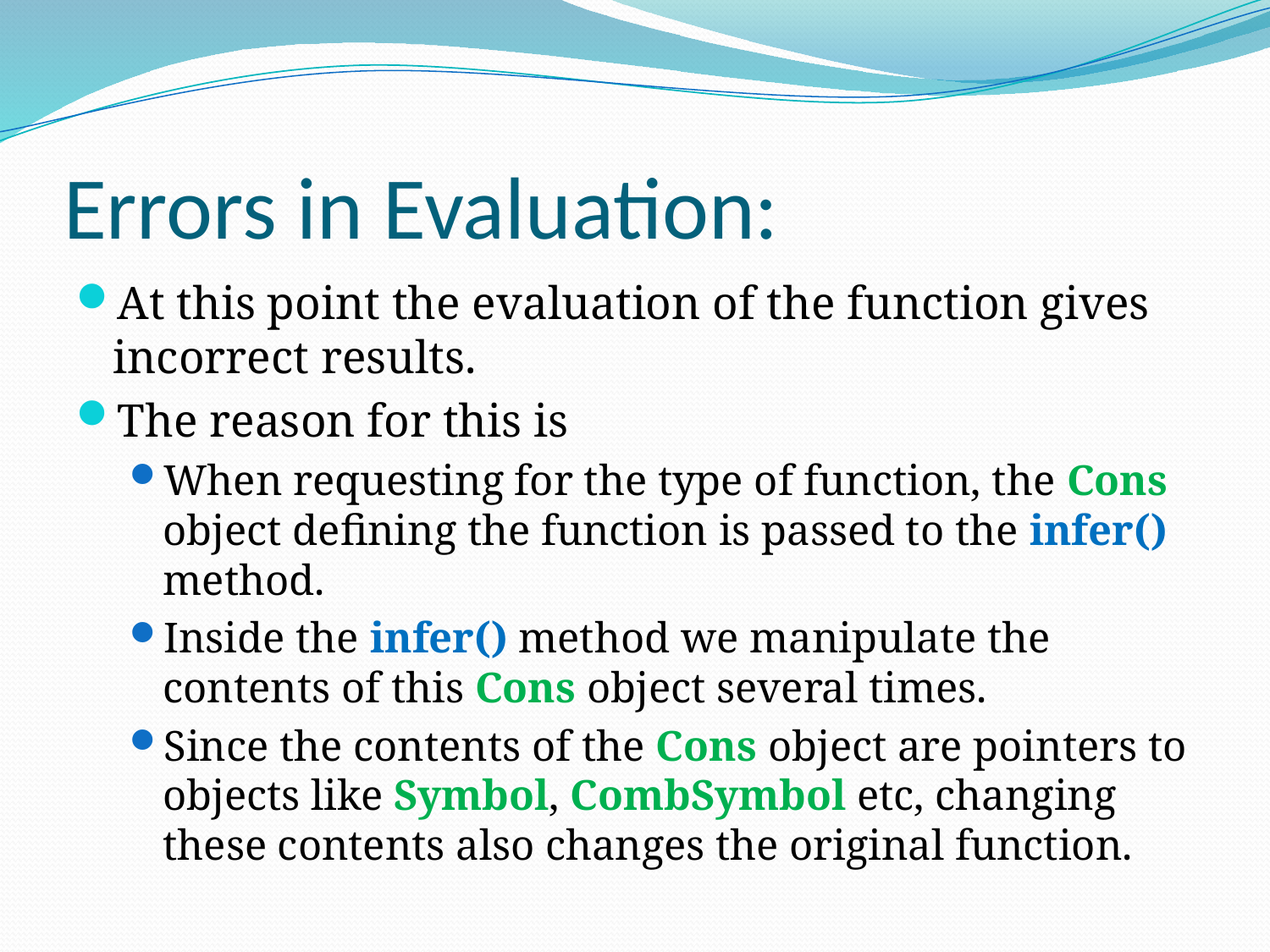

# Errors in Evaluation:
At this point the evaluation of the function gives incorrect results.
The reason for this is
When requesting for the type of function, the Cons object defining the function is passed to the infer() method.
Inside the infer() method we manipulate the contents of this Cons object several times.
Since the contents of the Cons object are pointers to objects like Symbol, CombSymbol etc, changing these contents also changes the original function.